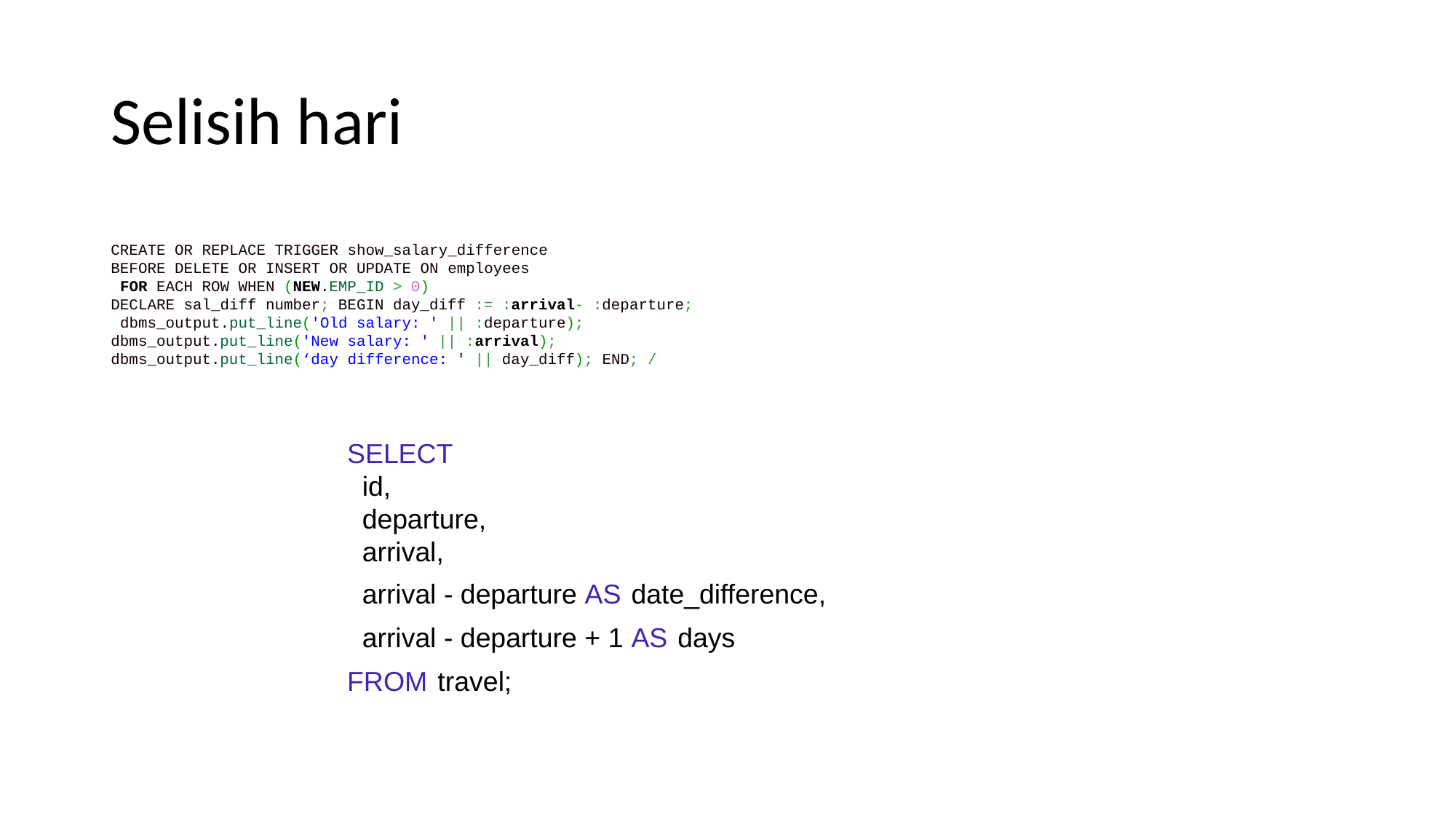

# Selisih hari

CREATE OR REPLACE TRIGGER show_salary_difference
BEFORE DELETE OR INSERT OR UPDATE ON employees
 FOR EACH ROW WHEN (NEW.EMP_ID > 0)
DECLARE sal_diff number; BEGIN day_diff := :arrival- :departure;
 dbms_output.put_line('Old salary: ' || :departure);
dbms_output.put_line('New salary: ' || :arrival);
dbms_output.put_line(‘day difference: ' || day_diff); END; /
SELECT
  id,
  departure,
  arrival,
  arrival - departure AS date_difference,
  arrival - departure + 1 AS days
FROM travel;